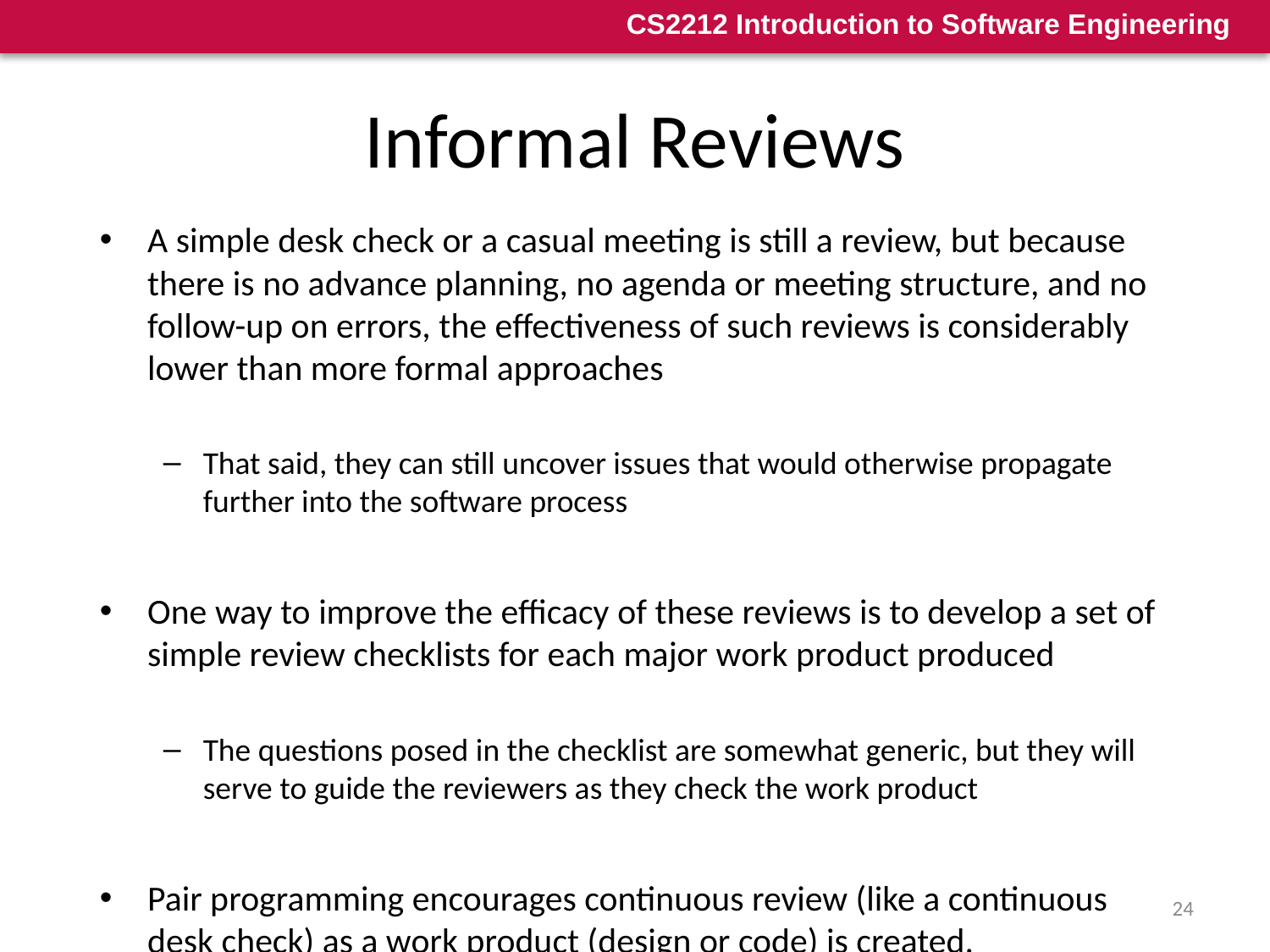

# Informal Reviews
A simple desk check or a casual meeting is still a review, but because there is no advance planning, no agenda or meeting structure, and no follow-up on errors, the effectiveness of such reviews is considerably lower than more formal approaches

That said, they can still uncover issues that would otherwise propagate further into the software process

One way to improve the efficacy of these reviews is to develop a set of simple review checklists for each major work product produced

The questions posed in the checklist are somewhat generic, but they will serve to guide the reviewers as they check the work product

Pair programming encourages continuous review (like a continuous desk check) as a work product (design or code) is created.

24